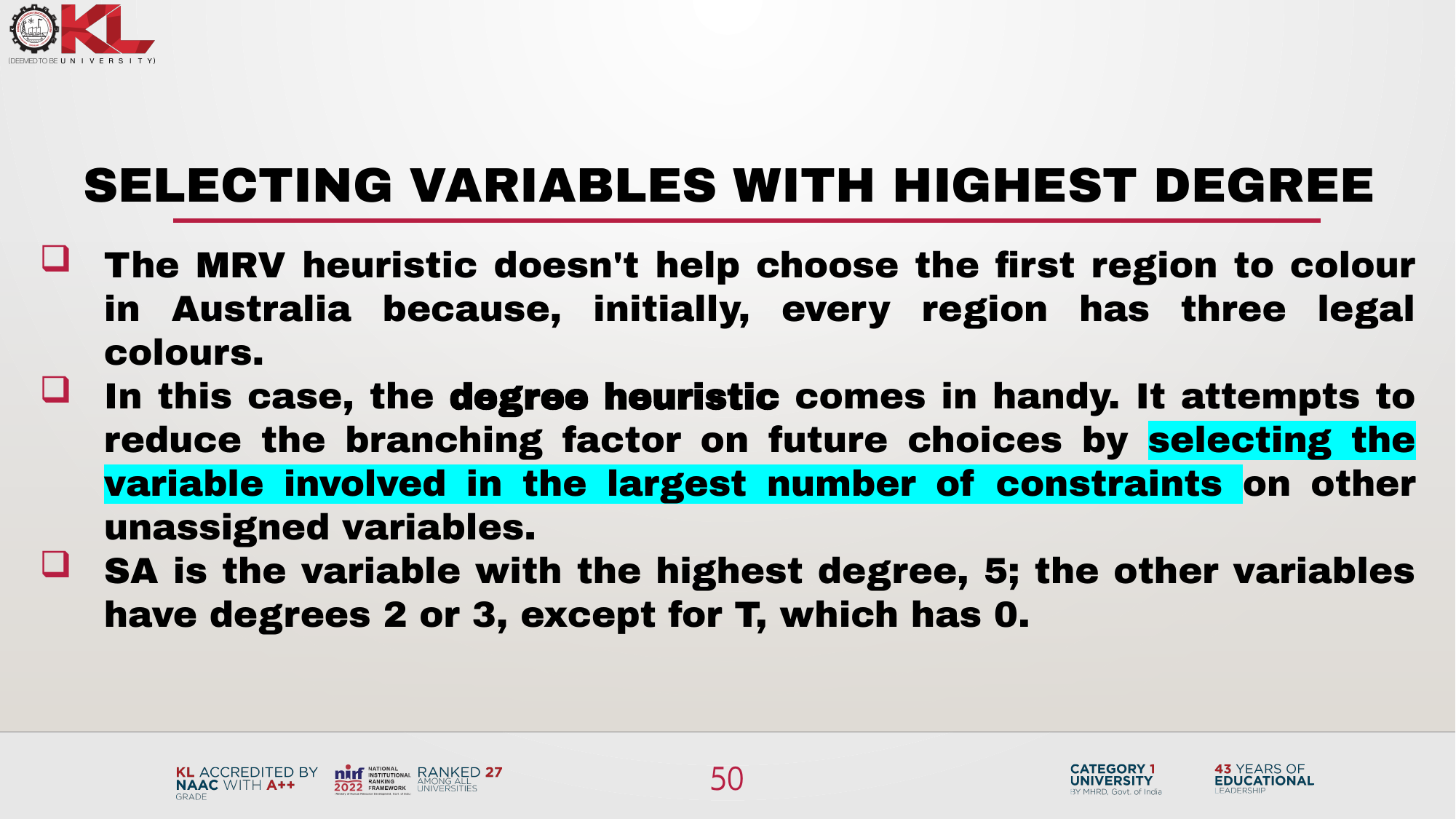

# Selecting Variables with Highest Degree
The MRV heuristic doesn't help choose the first region to colour in Australia because, initially, every region has three legal colours.
In this case, the degree heuristic comes in handy. It attempts to reduce the branching factor on future choices by selecting the variable involved in the largest number of constraints on other unassigned variables.
SA is the variable with the highest degree, 5; the other variables have degrees 2 or 3, except for T, which has 0.
50